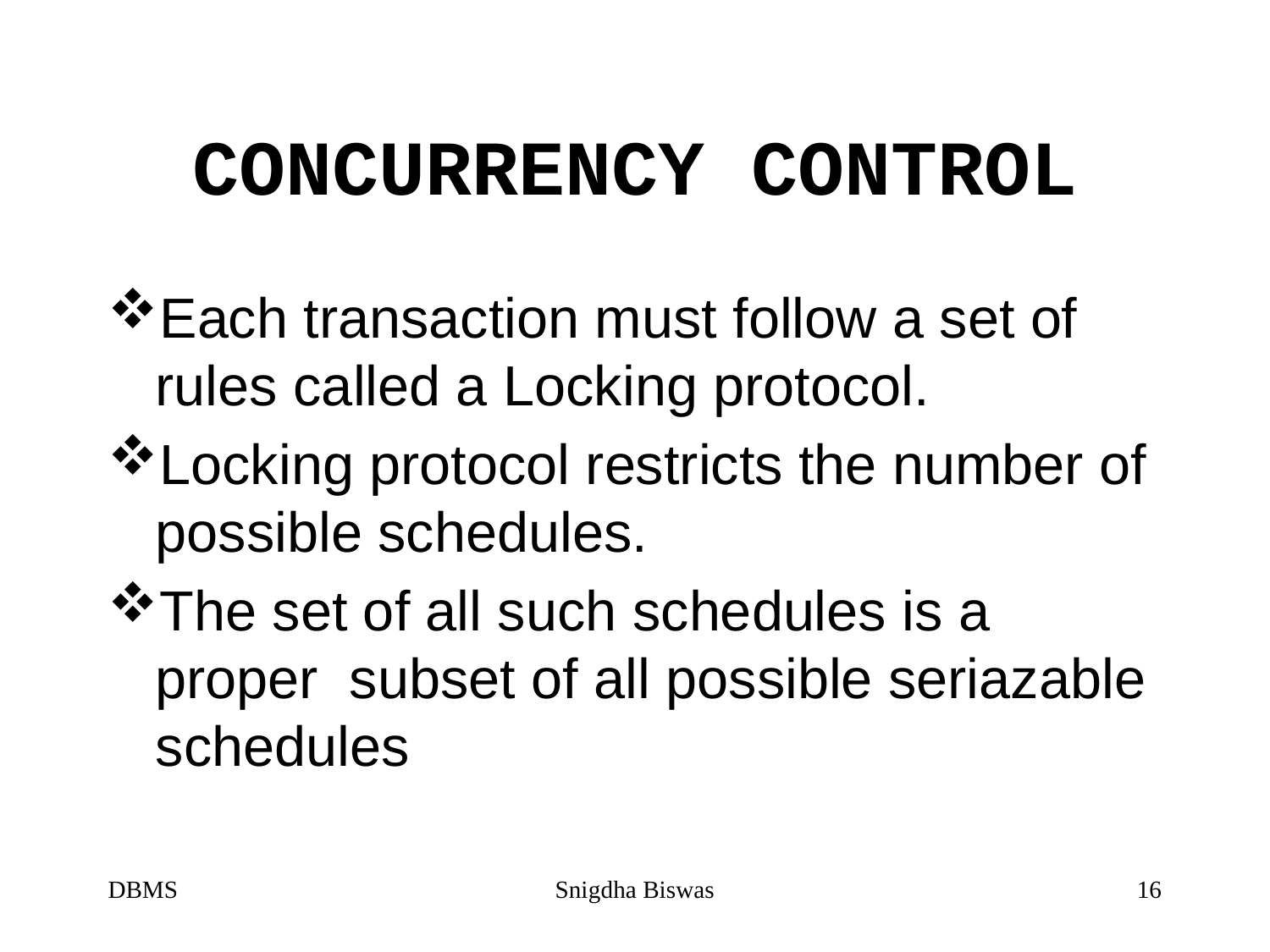

# CONCURRENCY CONTROL
Each transaction must follow a set of rules called a Locking protocol.
Locking protocol restricts the number of possible schedules.
The set of all such schedules is a proper  subset of all possible seriazable schedules
DBMS
Snigdha Biswas
16